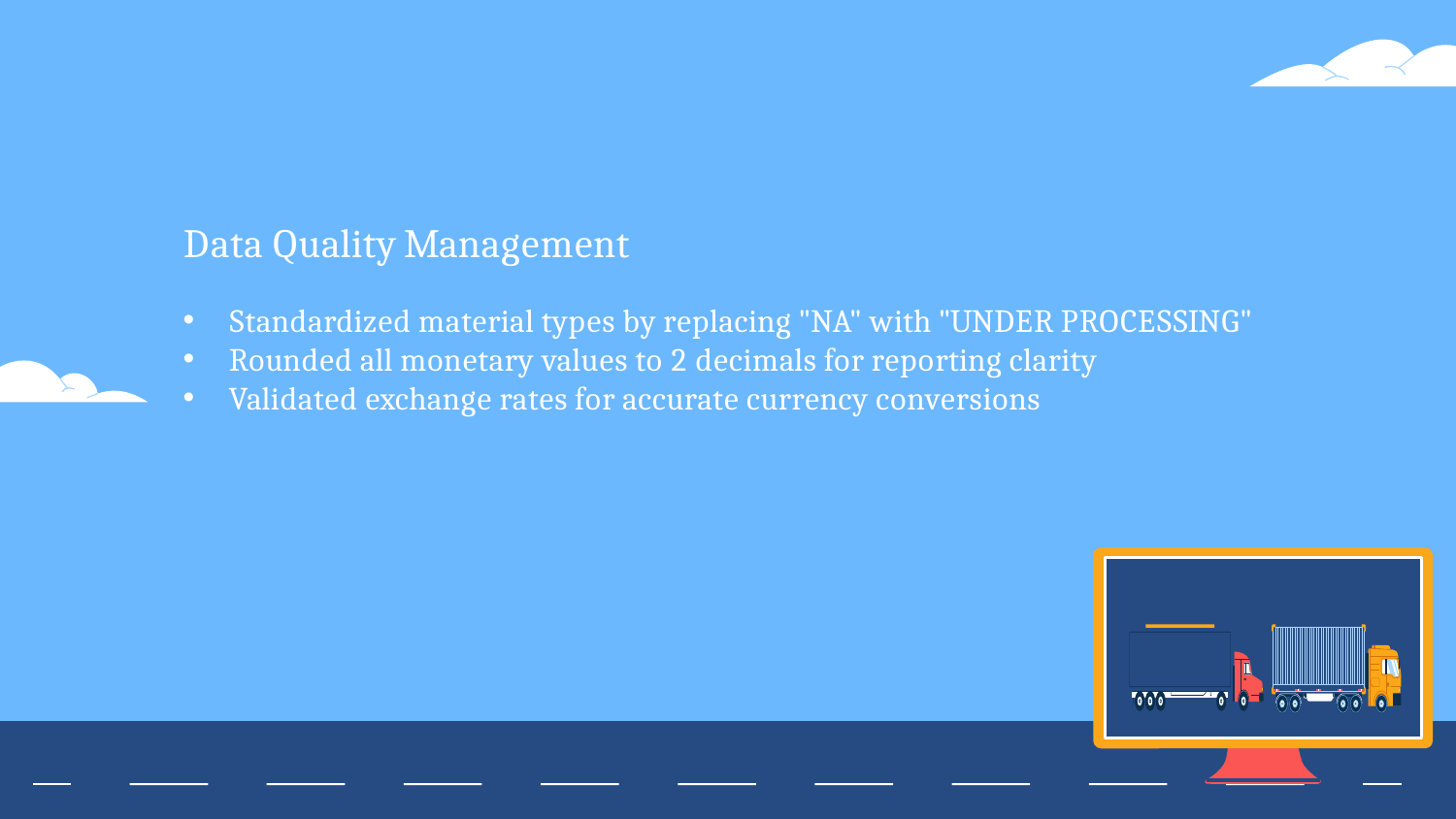

Data Quality Management

Standardized material types by replacing "NA" with "UNDER PROCESSING"
Rounded all monetary values to 2 decimals for reporting clarity
Validated exchange rates for accurate currency conversions